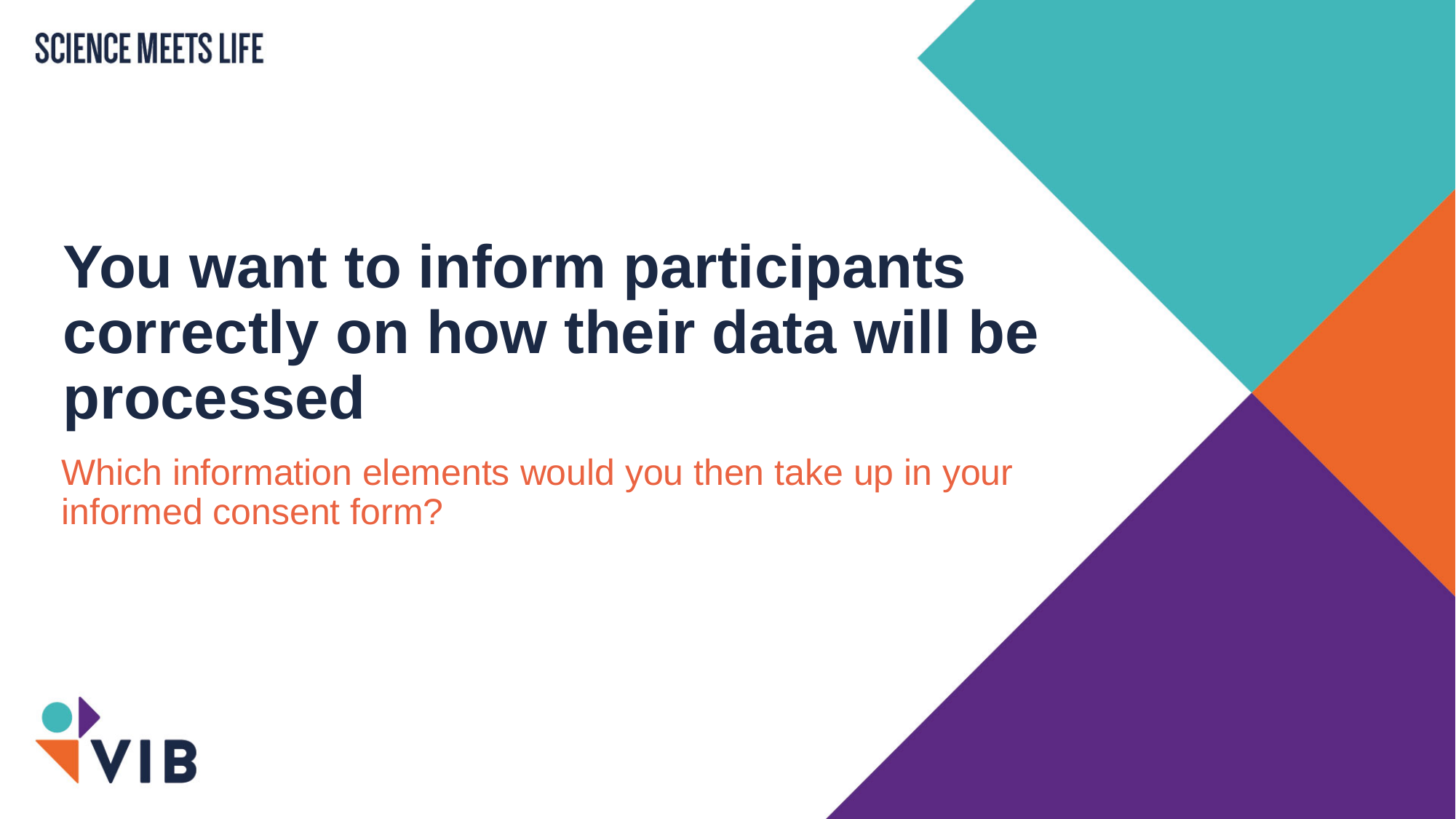

# You want to inform participants correctly on how their data will be processed
Which information elements would you then take up in your informed consent form?